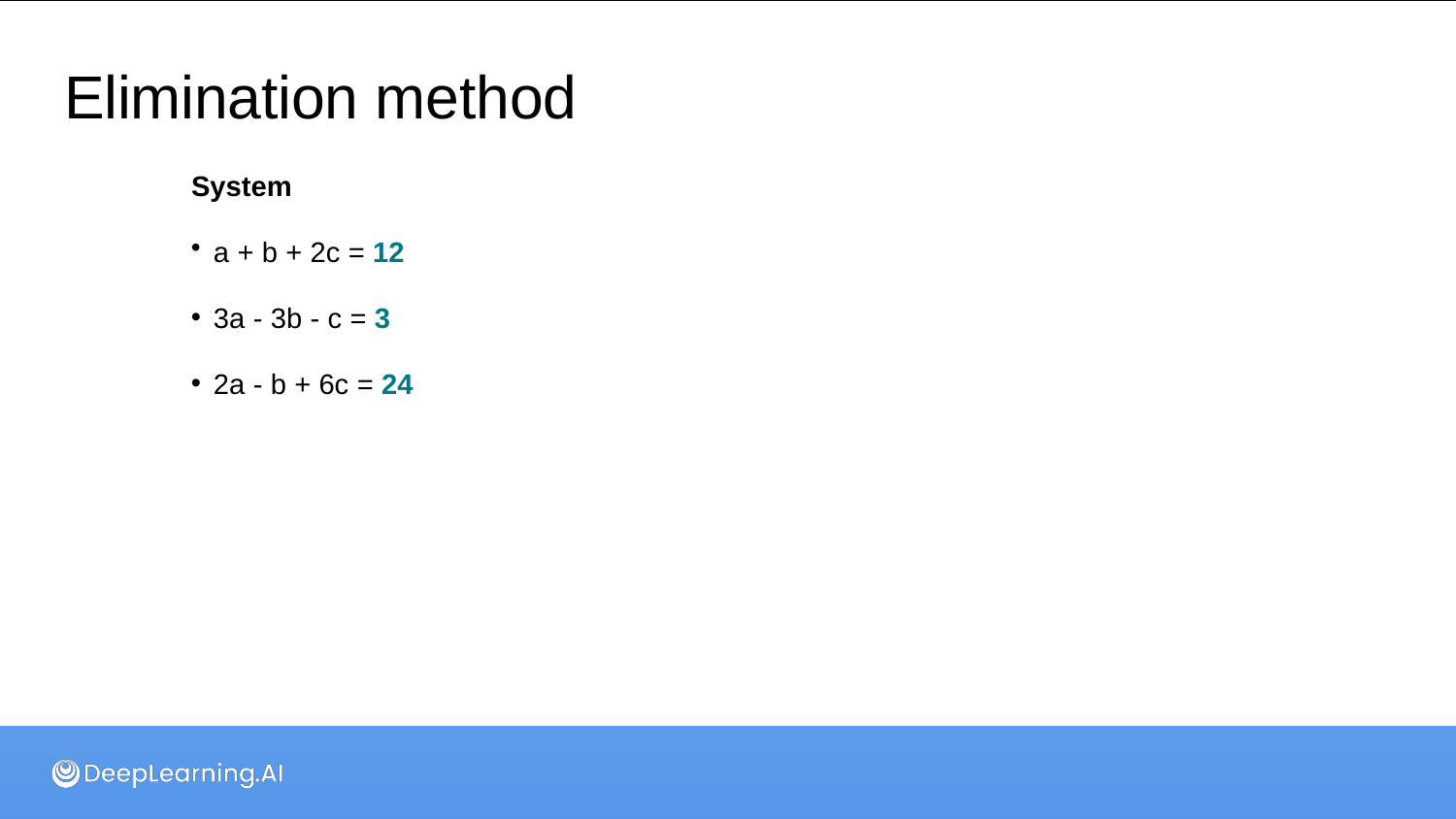

# Elimination method
System

a + b + 2c = 12

3a - 3b - c = 3

2a - b + 6c = 24